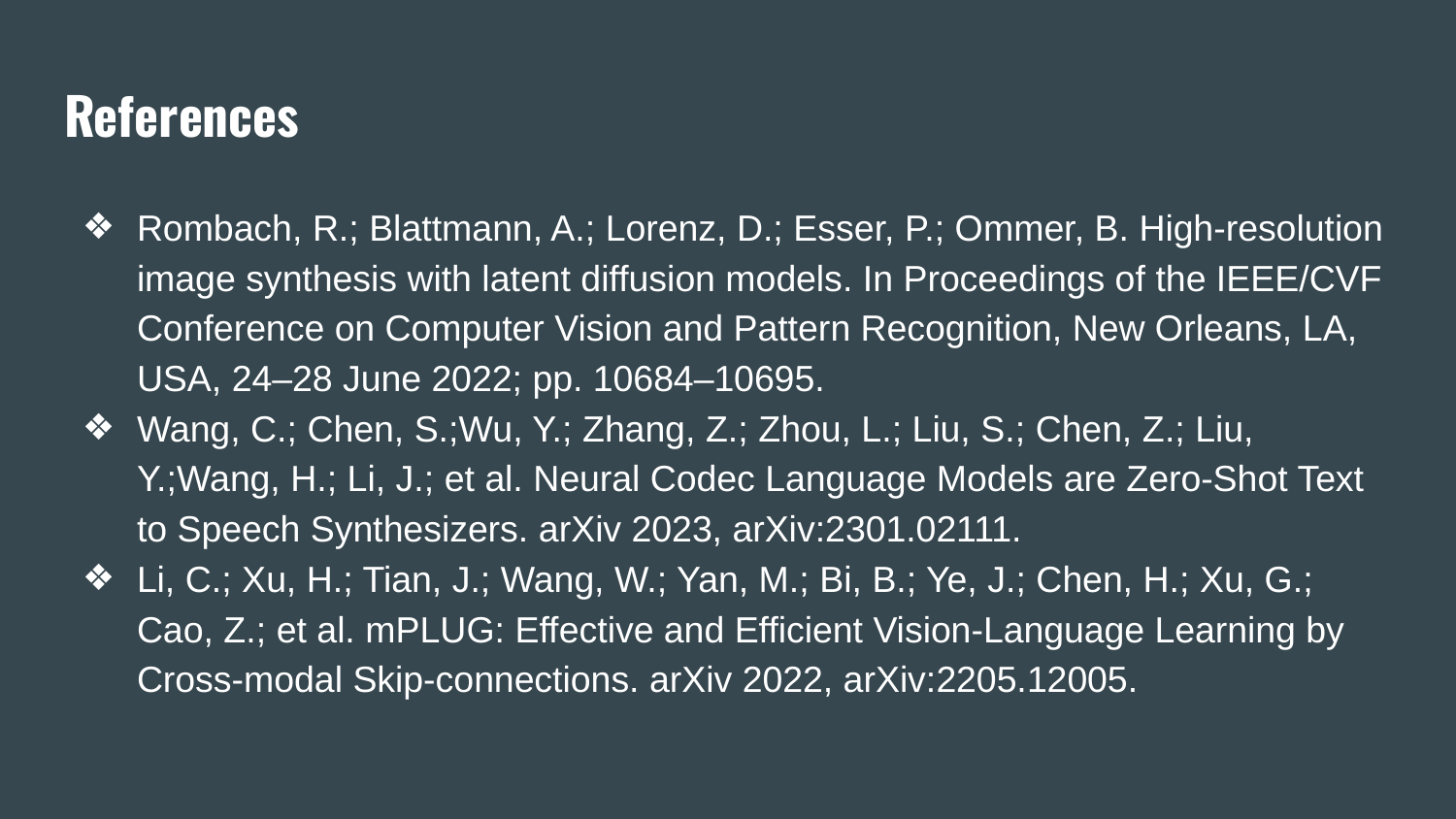

# References
Rombach, R.; Blattmann, A.; Lorenz, D.; Esser, P.; Ommer, B. High-resolution image synthesis with latent diffusion models. In Proceedings of the IEEE/CVF Conference on Computer Vision and Pattern Recognition, New Orleans, LA, USA, 24–28 June 2022; pp. 10684–10695.
Wang, C.; Chen, S.;Wu, Y.; Zhang, Z.; Zhou, L.; Liu, S.; Chen, Z.; Liu, Y.;Wang, H.; Li, J.; et al. Neural Codec Language Models are Zero-Shot Text to Speech Synthesizers. arXiv 2023, arXiv:2301.02111.
Li, C.; Xu, H.; Tian, J.; Wang, W.; Yan, M.; Bi, B.; Ye, J.; Chen, H.; Xu, G.; Cao, Z.; et al. mPLUG: Effective and Efficient Vision-Language Learning by Cross-modal Skip-connections. arXiv 2022, arXiv:2205.12005.